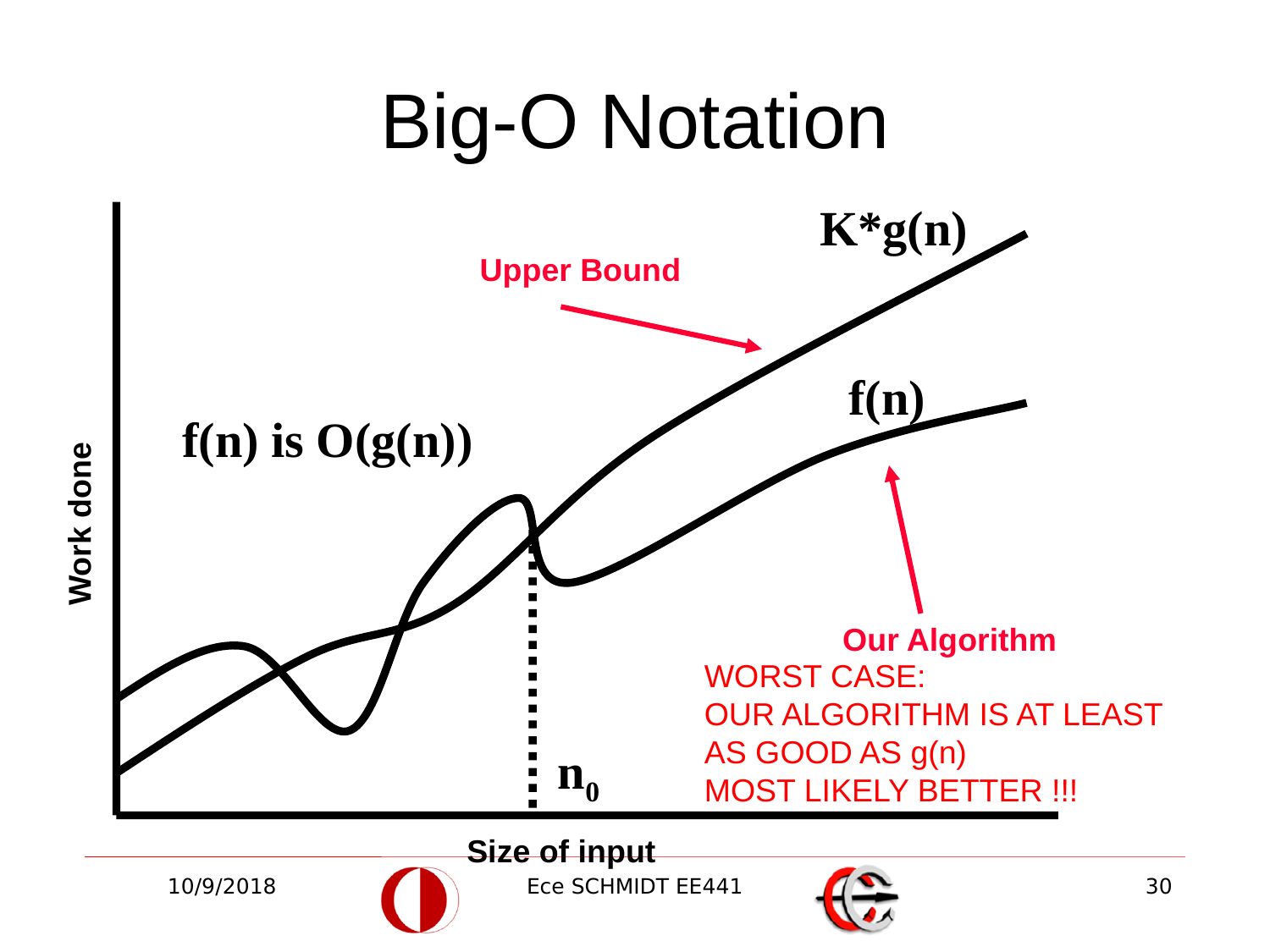

# Big-O Notation
K*g(n)

Upper Bound

f(n)
f(n) is O(g(n))

Work done

Our Algorithm
WORST CASE:
OUR ALGORITHM IS AT LEAST AS GOOD AS g(n)
MOST LIKELY BETTER !!!
n0

Size of input
10/9/2018
Ece SCHMIDT EE441
30